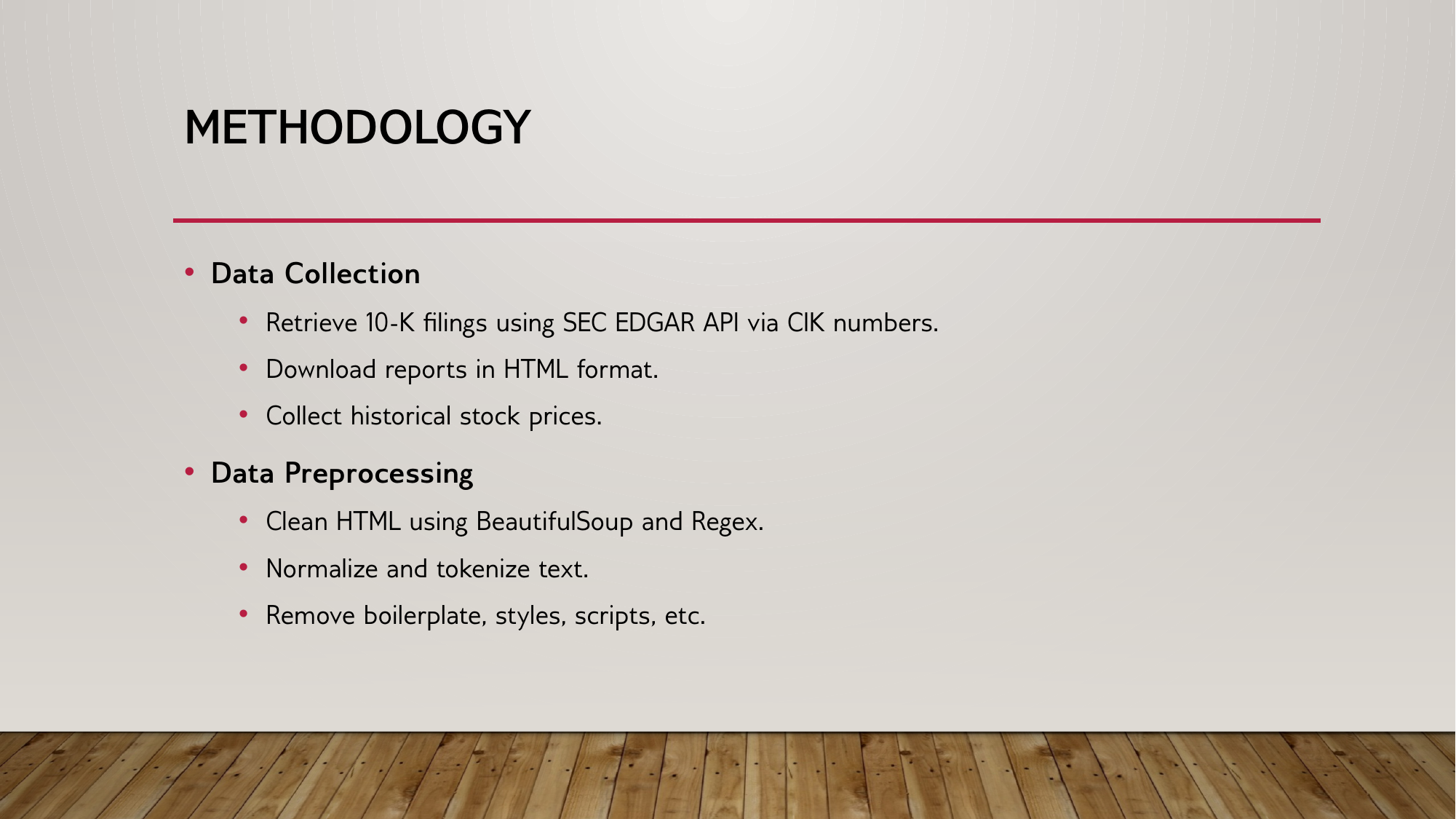

# Methodology
Data Collection
Retrieve 10-K filings using SEC EDGAR API via CIK numbers.
Download reports in HTML format.
Collect historical stock prices.
Data Preprocessing
Clean HTML using BeautifulSoup and Regex.
Normalize and tokenize text.
Remove boilerplate, styles, scripts, etc.